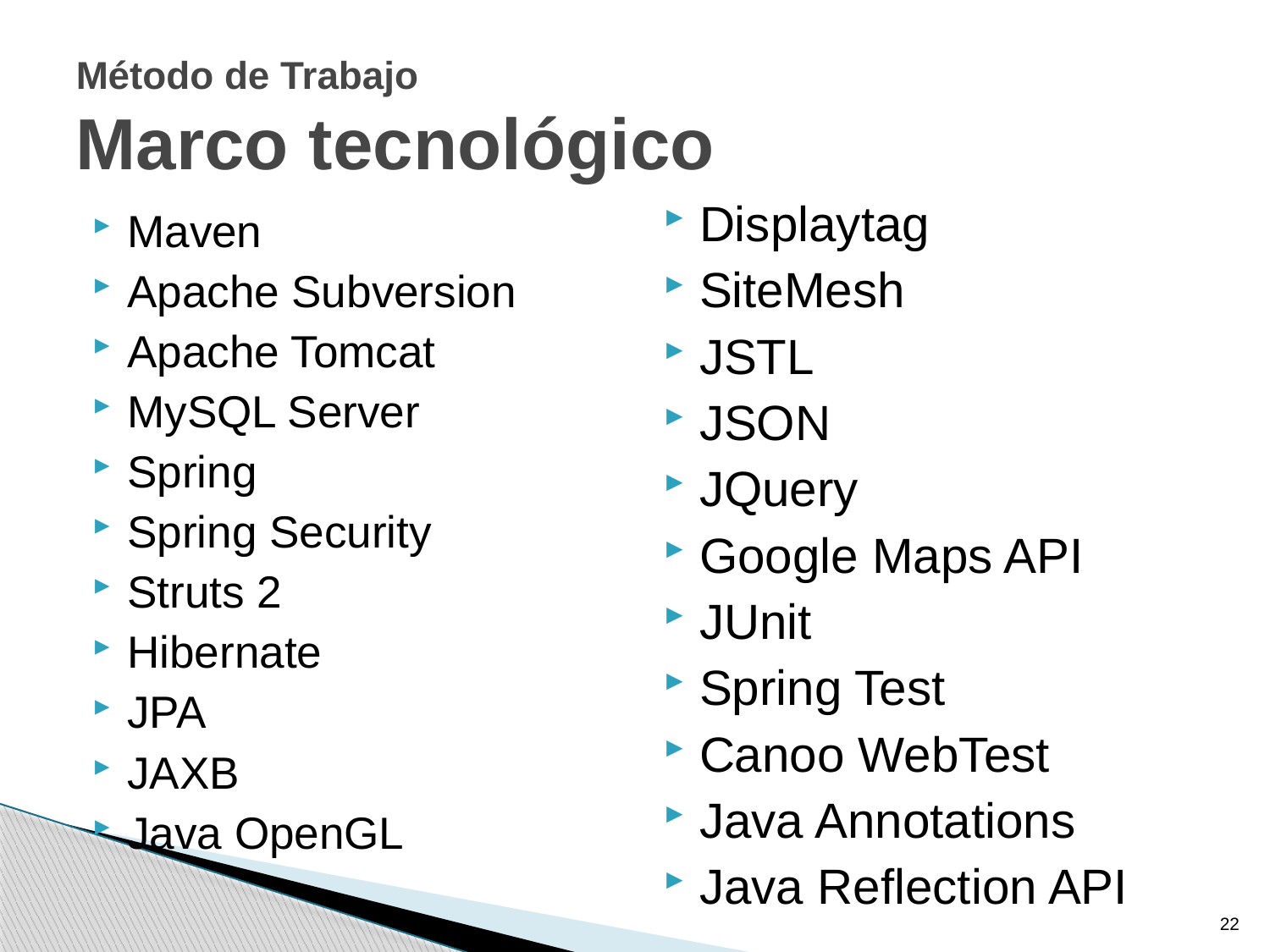

# Método de Trabajo Marco tecnológico
Displaytag
SiteMesh
JSTL
JSON
JQuery
Google Maps API
JUnit
Spring Test
Canoo WebTest
Java Annotations
Java Reflection API

Maven
Apache Subversion
Apache Tomcat
MySQL Server
Spring
Spring Security
Struts 2
Hibernate
JPA
JAXB
Java OpenGL

22